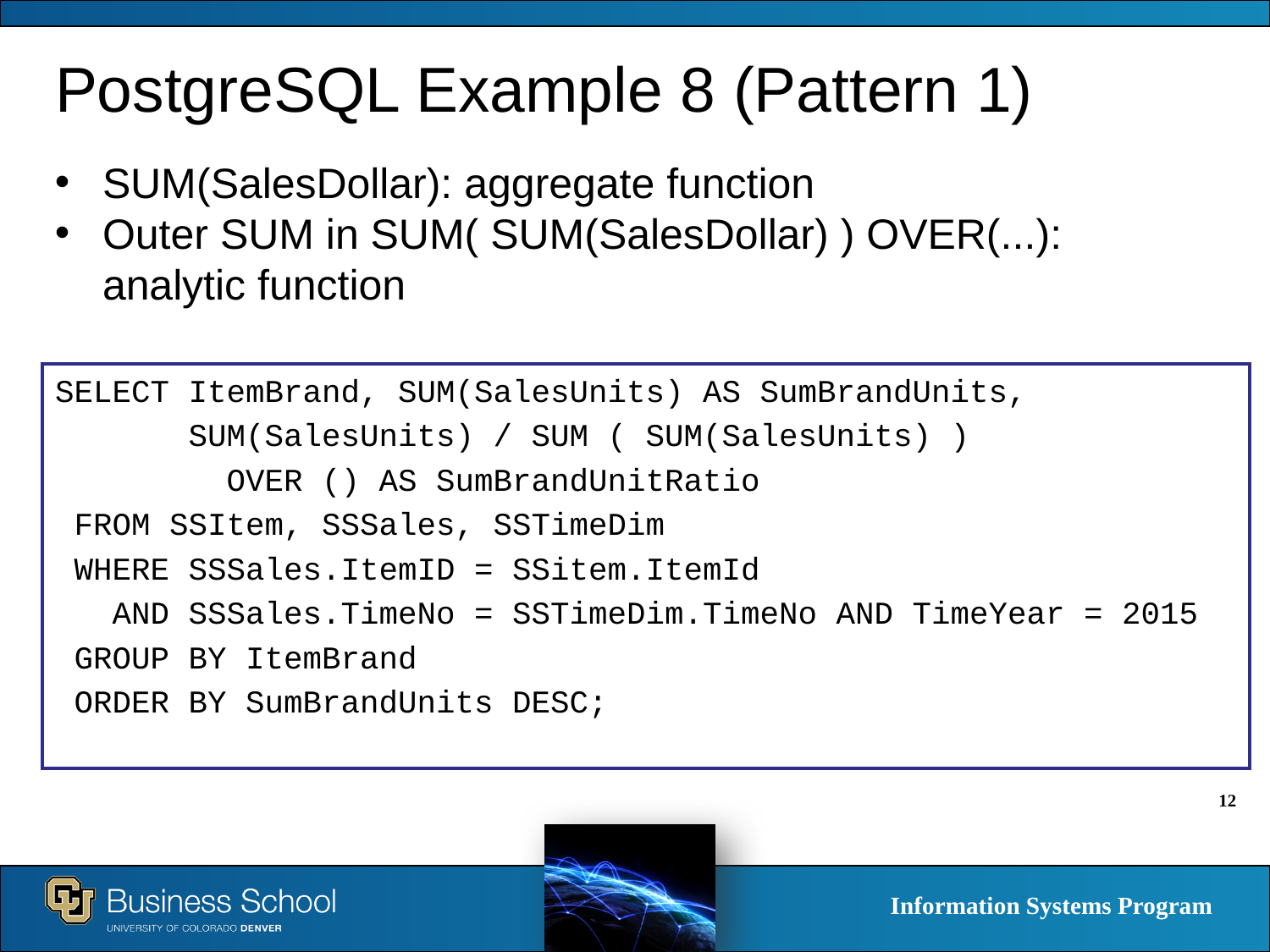

# PostgreSQL Example 8 (Pattern 1)
SUM(SalesDollar): aggregate function
Outer SUM in SUM( SUM(SalesDollar) ) OVER(...): analytic function
SELECT ItemBrand, SUM(SalesUnits) AS SumBrandUnits,
       SUM(SalesUnits) / SUM ( SUM(SalesUnits) )
         OVER () AS SumBrandUnitRatio
 FROM SSItem, SSSales, SSTimeDim
 WHERE SSSales.ItemID = SSitem.ItemId
   AND SSSales.TimeNo = SSTimeDim.TimeNo AND TimeYear = 2015
 GROUP BY ItemBrand
 ORDER BY SumBrandUnits DESC;